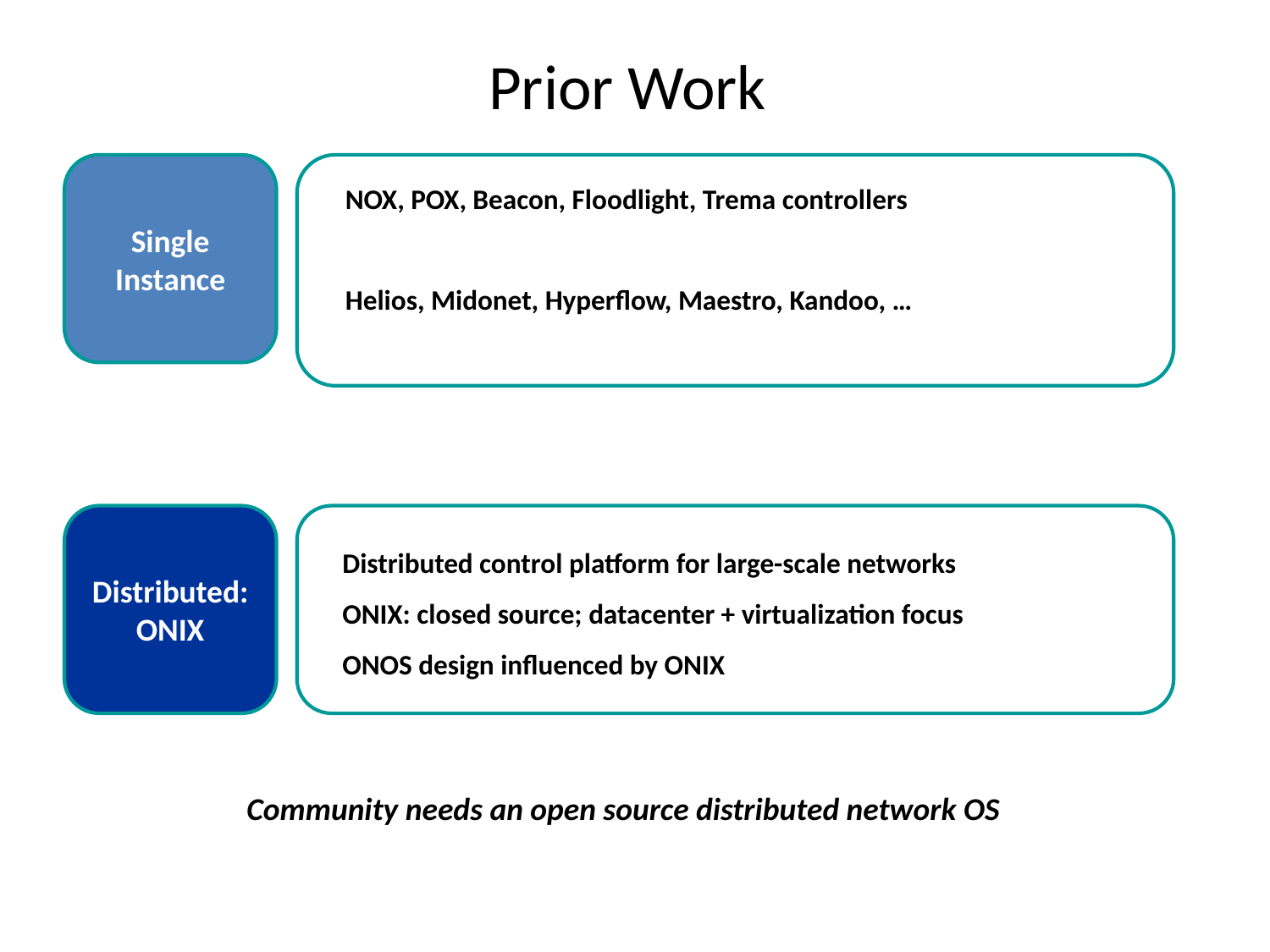

# Prior Work
Single Instance

NOX, POX, Beacon, Floodlight, Trema controllers

Helios, Midonet, Hyperflow, Maestro, Kandoo, …
Distributed:
ONIX

Distributed control platform for large-scale networks
ONIX: closed source; datacenter + virtualization focus
ONOS design influenced by ONIX
Community needs an open source distributed network OS